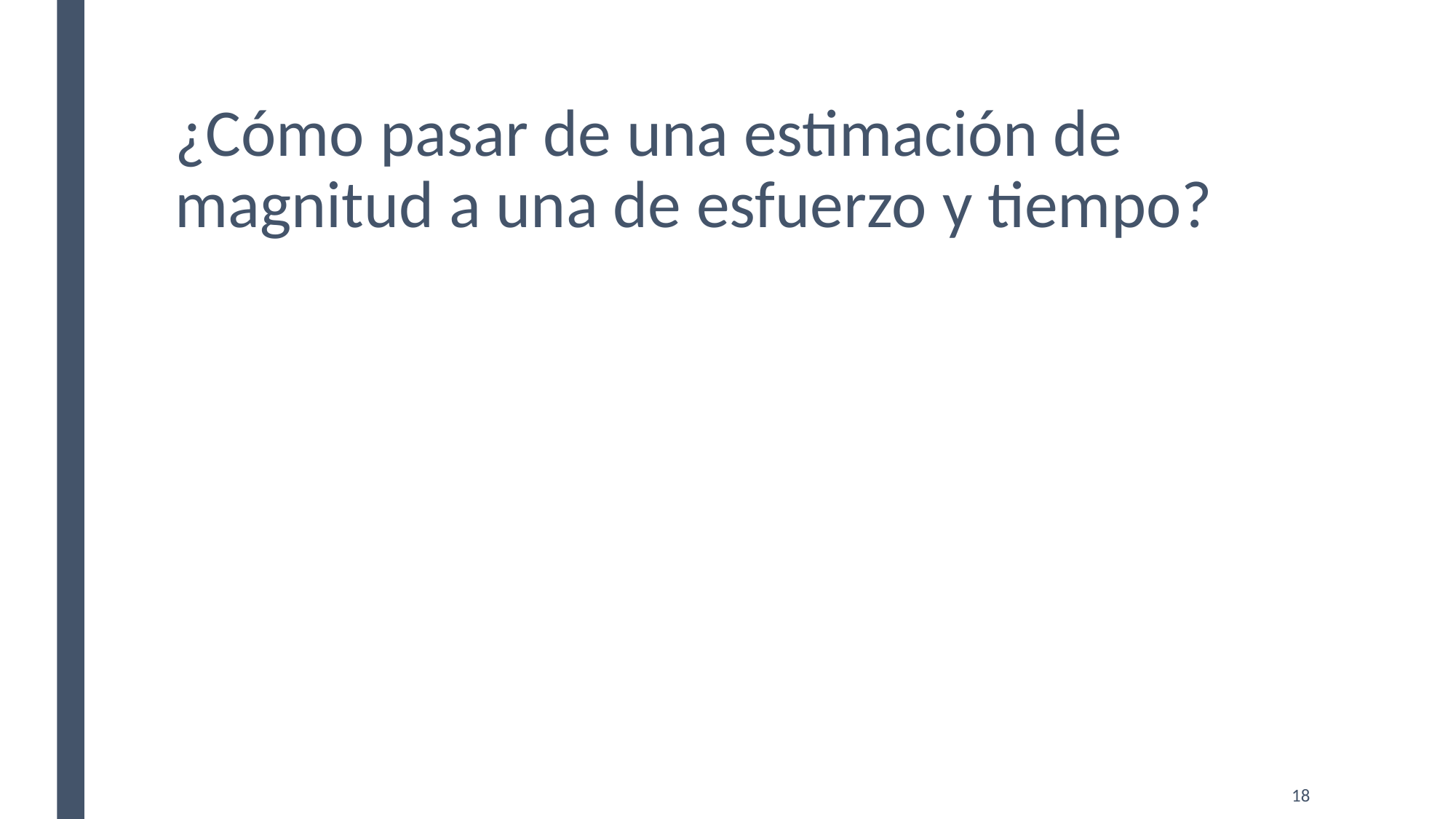

# ¿Cómo pasar de una estimación de magnitud a una de esfuerzo y tiempo?

18